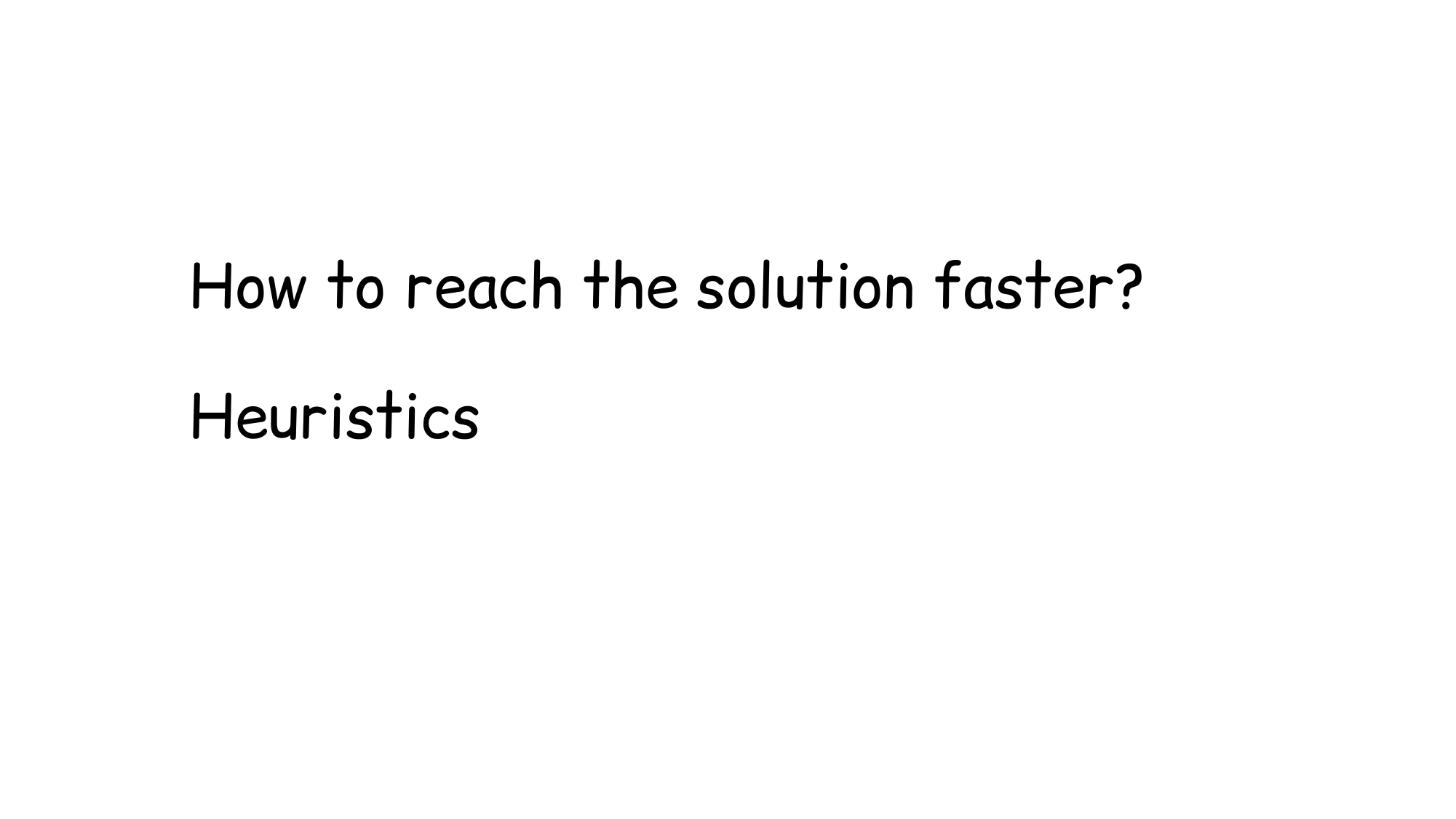

# How to reach the solution faster? Heuristics